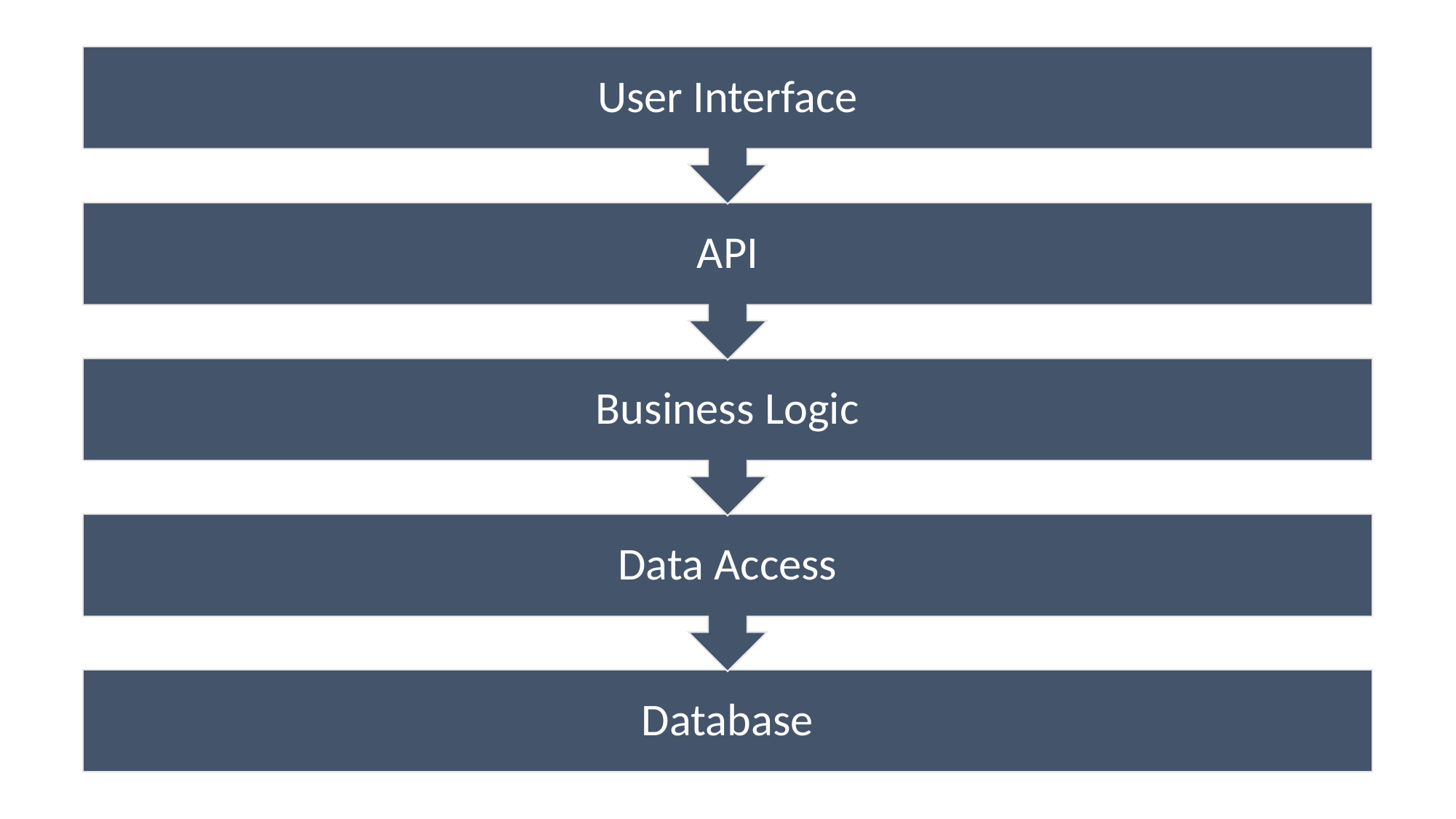

Database
Data Access
Business Logic
API
User Interface